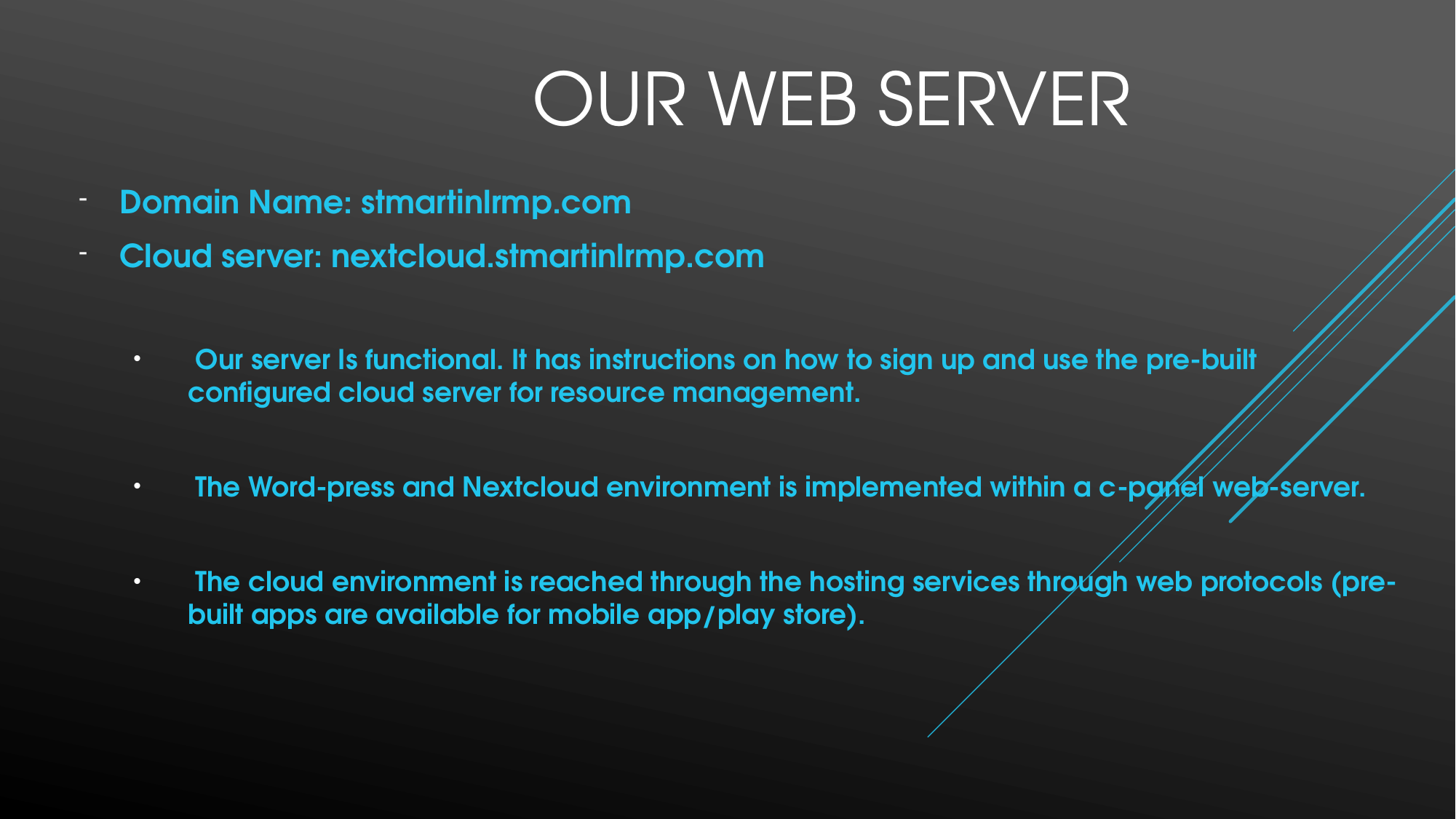

# Our web server
Domain Name: stmartinlrmp.com
Cloud server: nextcloud.stmartinlrmp.com

 Our server Is functional. It has instructions on how to sign up and use the pre-built configured cloud server for resource management.

 The Word-press and Nextcloud environment is implemented within a c-panel web-server.

 The cloud environment is reached through the hosting services through web protocols (pre-built apps are available for mobile app/play store).